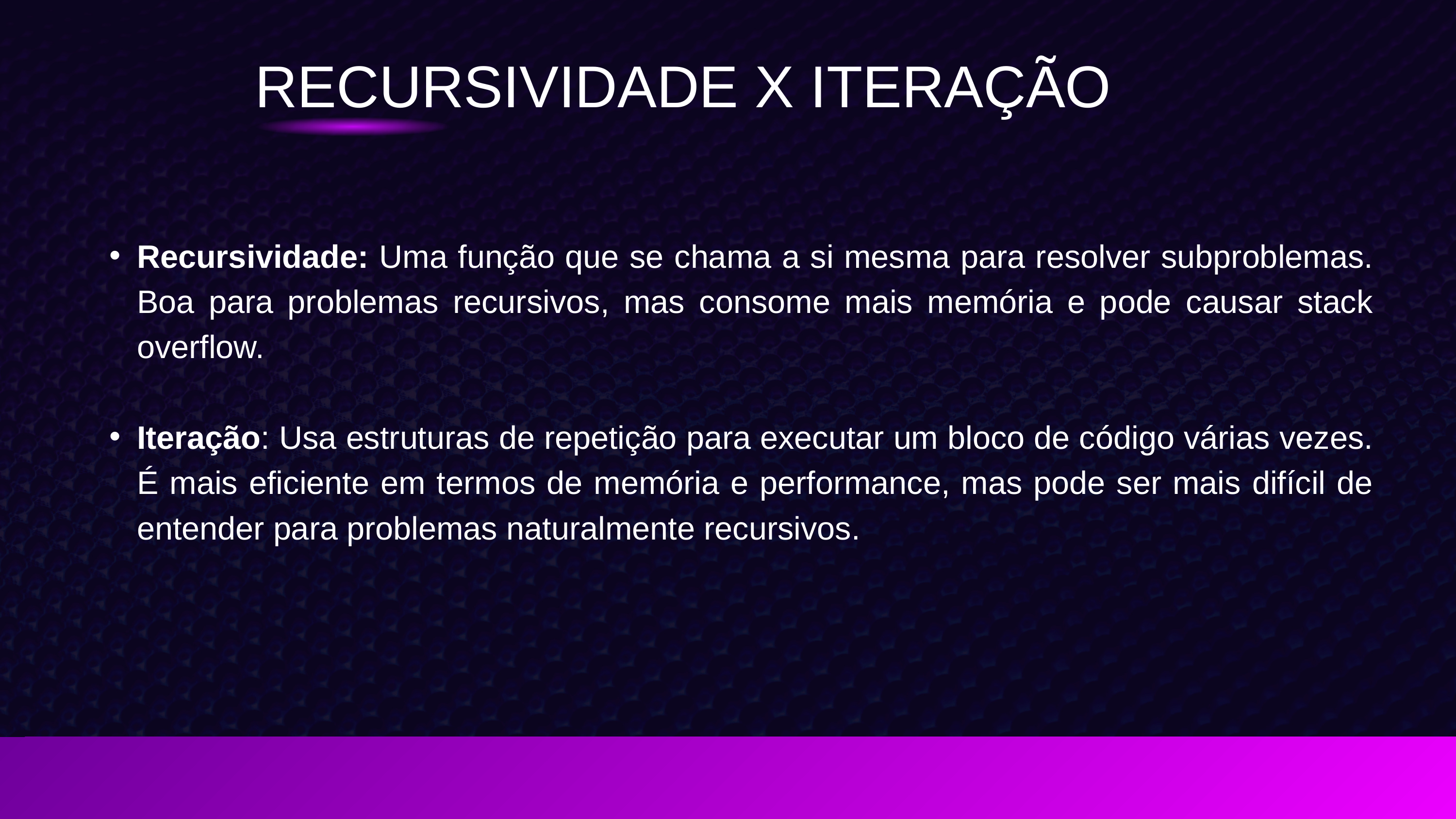

RECURSIVIDADE X ITERAÇÃO
Recursividade: Uma função que se chama a si mesma para resolver subproblemas. Boa para problemas recursivos, mas consome mais memória e pode causar stack overflow.

Iteração: Usa estruturas de repetição para executar um bloco de código várias vezes. É mais eficiente em termos de memória e performance, mas pode ser mais difícil de entender para problemas naturalmente recursivos.